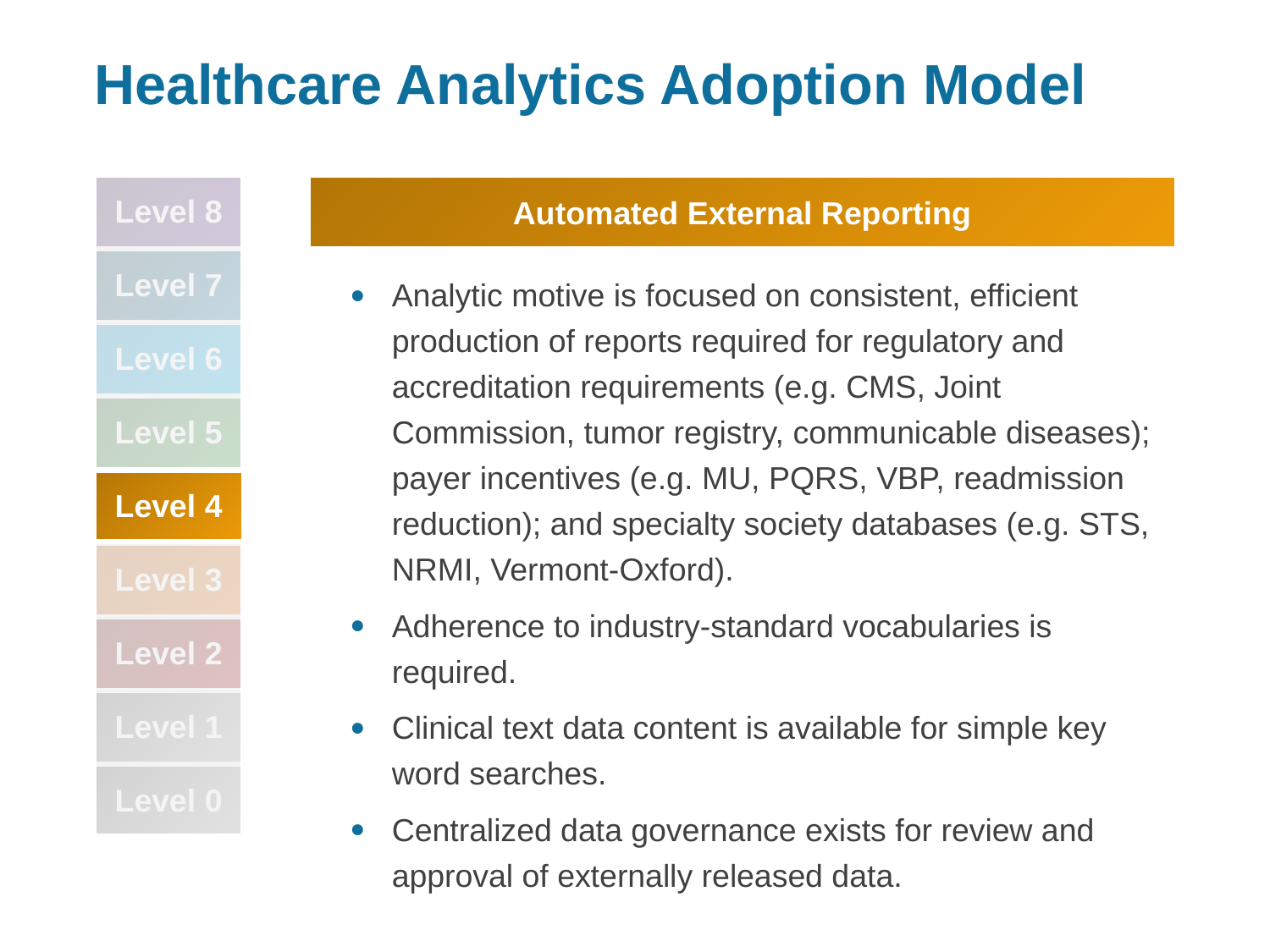

# Healthcare Analytics Adoption Model
| Level 8 |
| --- |
| Level 7 |
| Level 6 |
| Level 5 |
| Level 4 |
| Level 3 |
| Level 2 |
| Level 1 |
| Level 0 |

Automated External Reporting
Analytic motive is focused on consistent, efficient production of reports required for regulatory and accreditation requirements (e.g. CMS, Joint Commission, tumor registry, communicable diseases); payer incentives (e.g. MU, PQRS, VBP, readmission reduction); and specialty society databases (e.g. STS, NRMI, Vermont-Oxford).
Adherence to industry-standard vocabularies is required.
Clinical text data content is available for simple key word searches.
Centralized data governance exists for review and approval of externally released data.